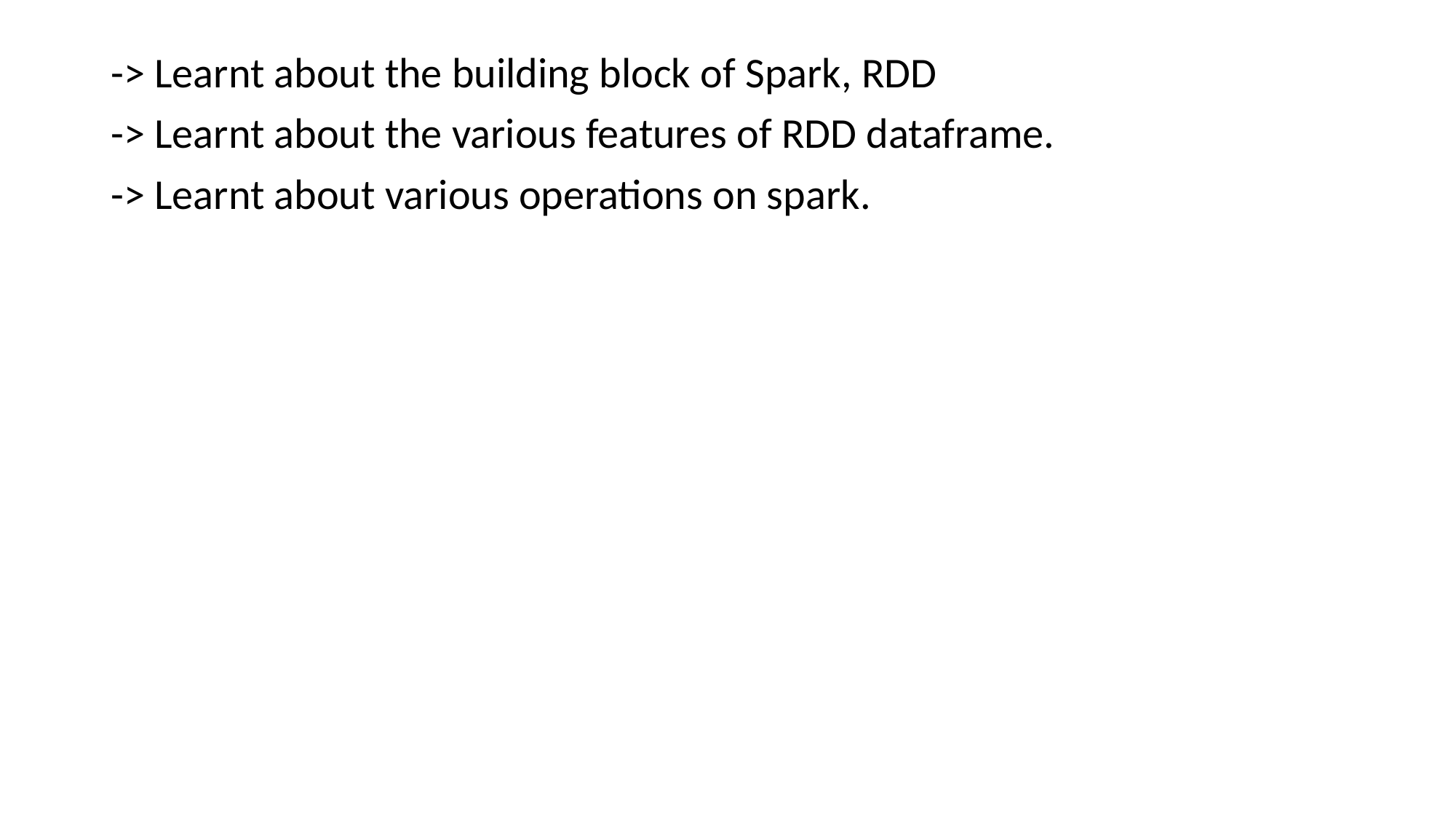

-> Learnt about the building block of Spark, RDD
-> Learnt about the various features of RDD dataframe.
-> Learnt about various operations on spark.